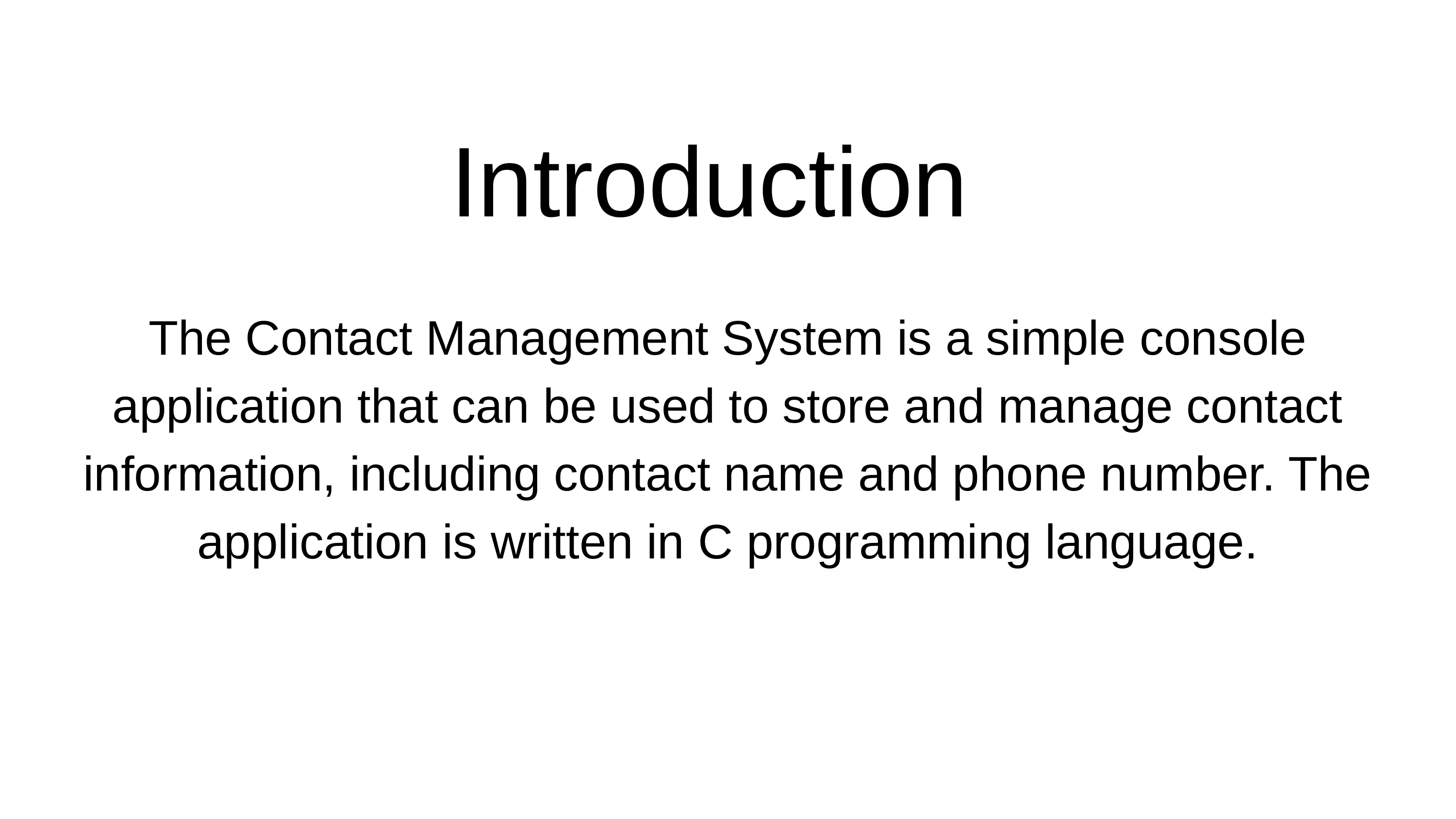

Introduction
The Contact Management System is a simple console application that can be used to store and manage contact information, including contact name and phone number. The application is written in C programming language.